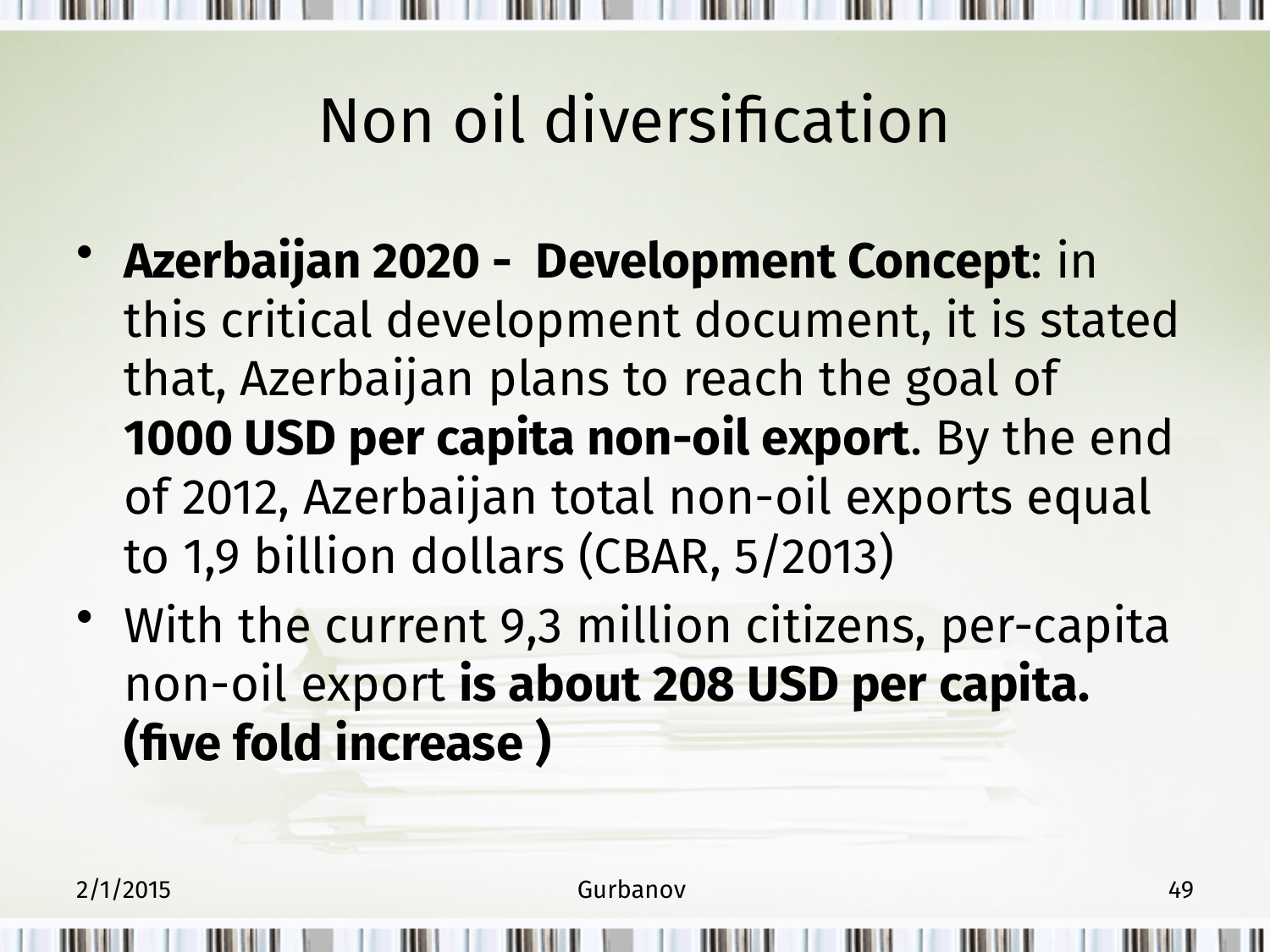

# Non oil diversification
Azerbaijan 2020 -  Development Concept: in this critical development document, it is stated that, Azerbaijan plans to reach the goal of  1000 USD per capita non-oil export. By the end of 2012, Azerbaijan total non-oil exports equal to 1,9 billion dollars (CBAR, 5/2013)
With the current 9,3 million citizens, per-capita non-oil export is about 208 USD per capita. (five fold increase )
2/1/2015
Gurbanov
49